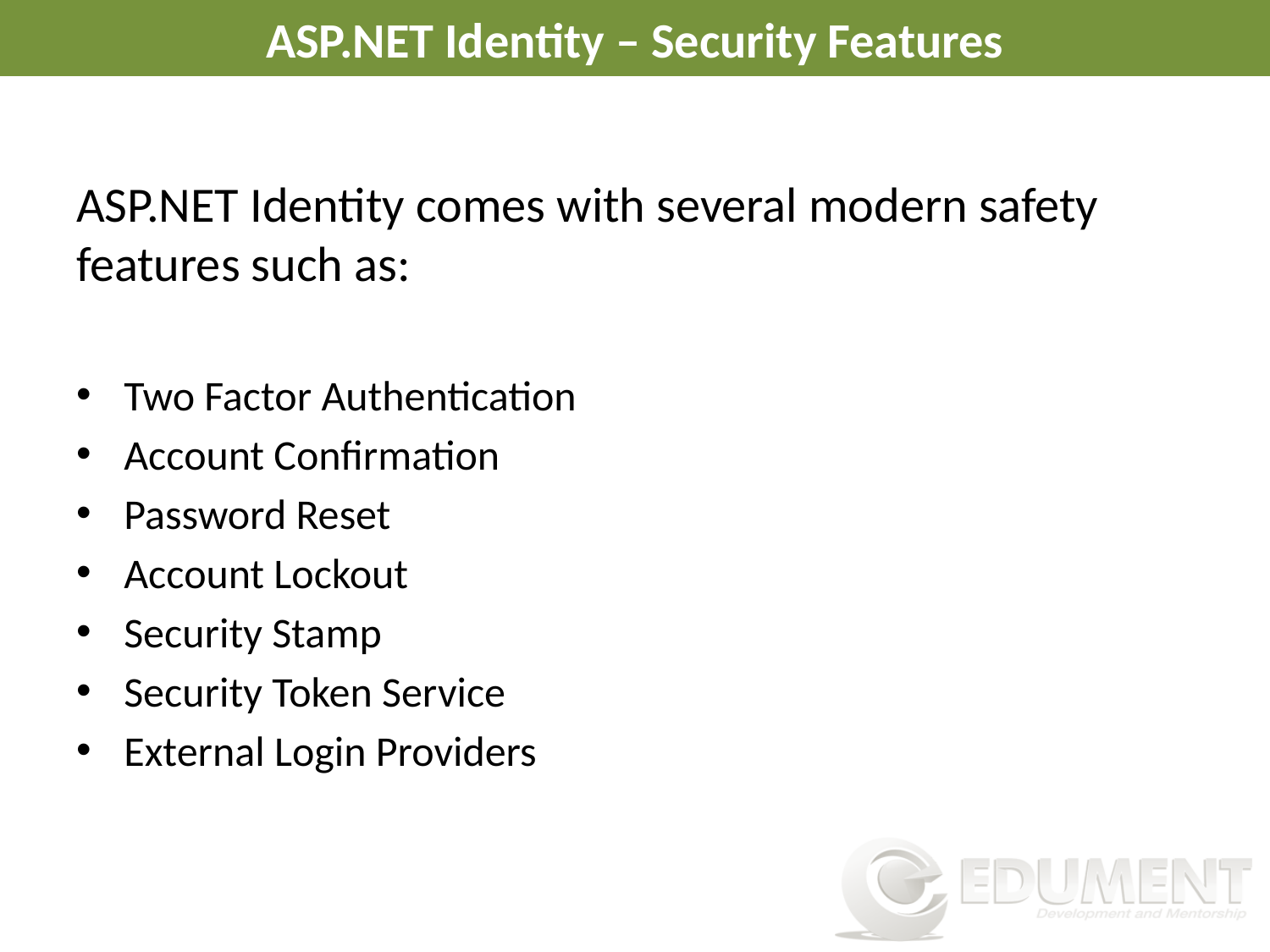

# ASP.NET Identity – Security Features
ASP.NET Identity comes with several modern safety features such as:

Two Factor Authentication
Account Confirmation
Password Reset
Account Lockout
Security Stamp
Security Token Service
External Login Providers